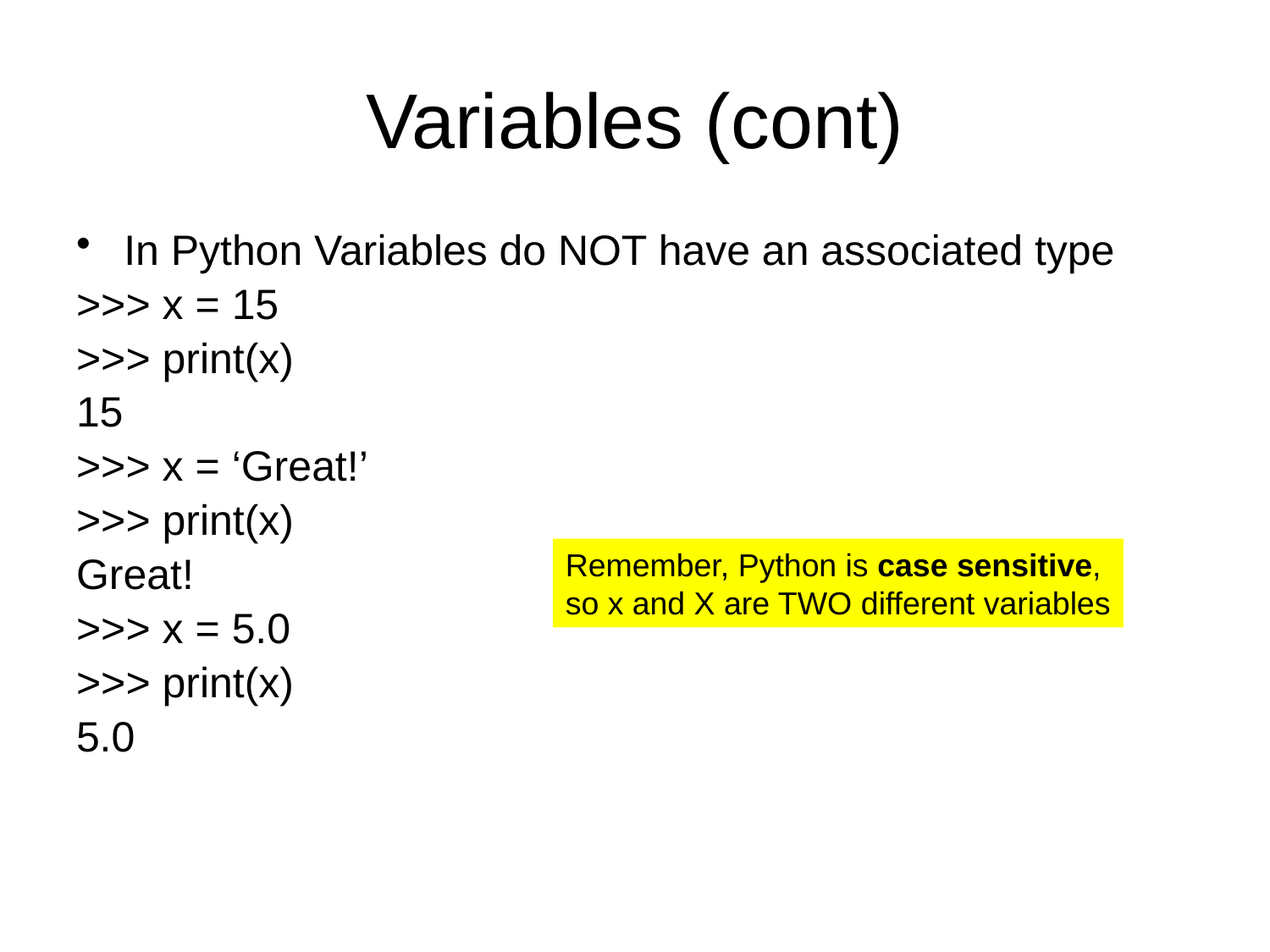

# Variables (cont)
In Python Variables do NOT have an associated type
>>> x = 15
>>> print(x)
15
>>> x = ‘Great!’
>>> print(x)
Great!
>>> x = 5.0
>>> print(x)
5.0
Remember, Python is case sensitive,
so x and X are TWO different variables